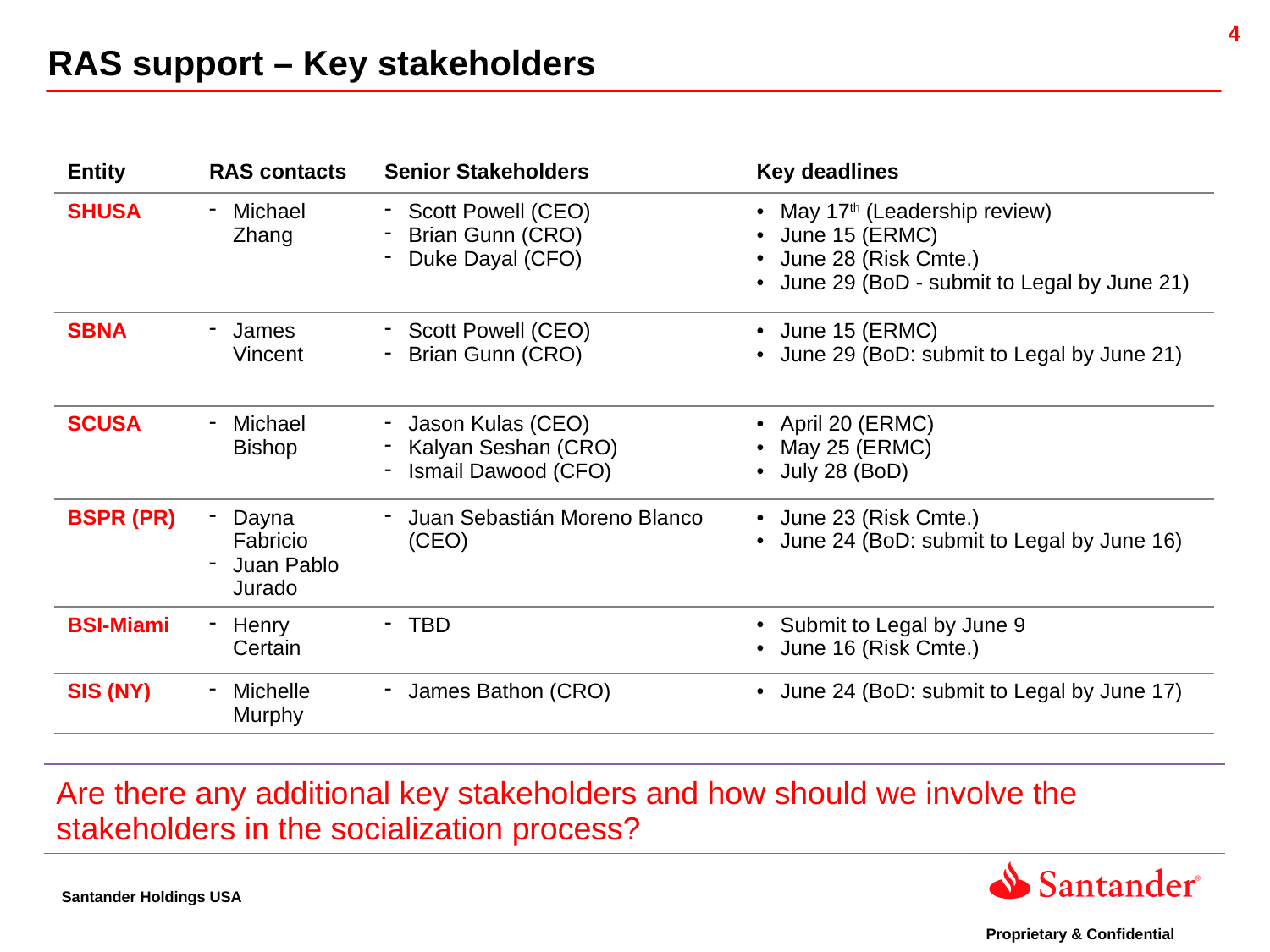

RAS support – Key stakeholders
| Entity | RAS contacts | Senior Stakeholders | Key deadlines |
| --- | --- | --- | --- |
| SHUSA | Michael Zhang | Scott Powell (CEO) Brian Gunn (CRO) Duke Dayal (CFO) | May 17th (Leadership review) June 15 (ERMC) June 28 (Risk Cmte.) June 29 (BoD - submit to Legal by June 21) |
| SBNA | James Vincent | Scott Powell (CEO) Brian Gunn (CRO) | June 15 (ERMC) June 29 (BoD: submit to Legal by June 21) |
| SCUSA | Michael Bishop | Jason Kulas (CEO) Kalyan Seshan (CRO) Ismail Dawood (CFO) | April 20 (ERMC) May 25 (ERMC) July 28 (BoD) |
| BSPR (PR) | Dayna Fabricio Juan Pablo Jurado | Juan Sebastián Moreno Blanco (CEO) | June 23 (Risk Cmte.) June 24 (BoD: submit to Legal by June 16) |
| BSI-Miami | Henry Certain | TBD | Submit to Legal by June 9 June 16 (Risk Cmte.) |
| SIS (NY) | Michelle Murphy | James Bathon (CRO) | June 24 (BoD: submit to Legal by June 17) |
| Are there any additional key stakeholders and how should we involve the stakeholders in the socialization process? |
| --- |